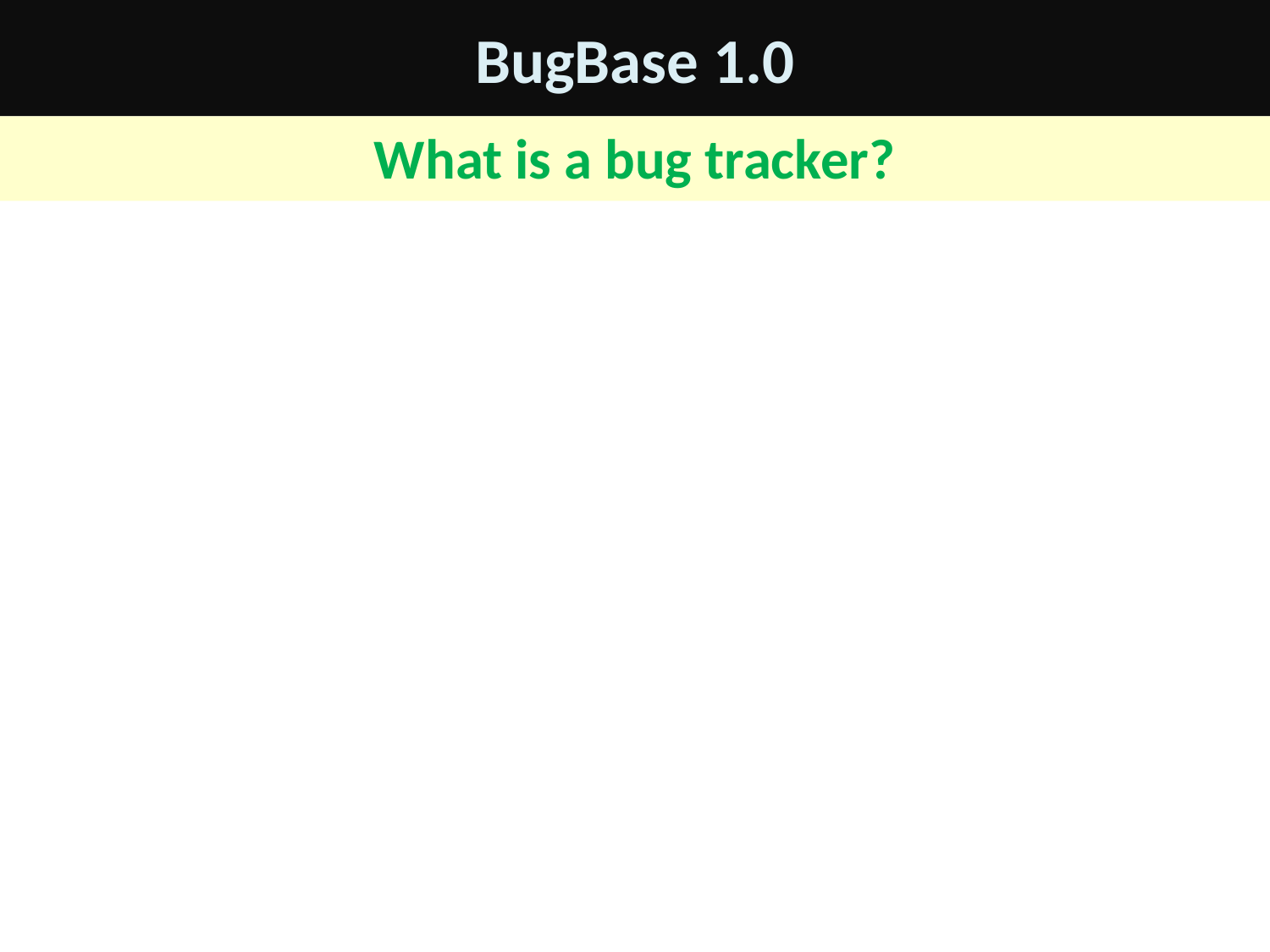

# BugBase 1.0
What is a bug tracker?